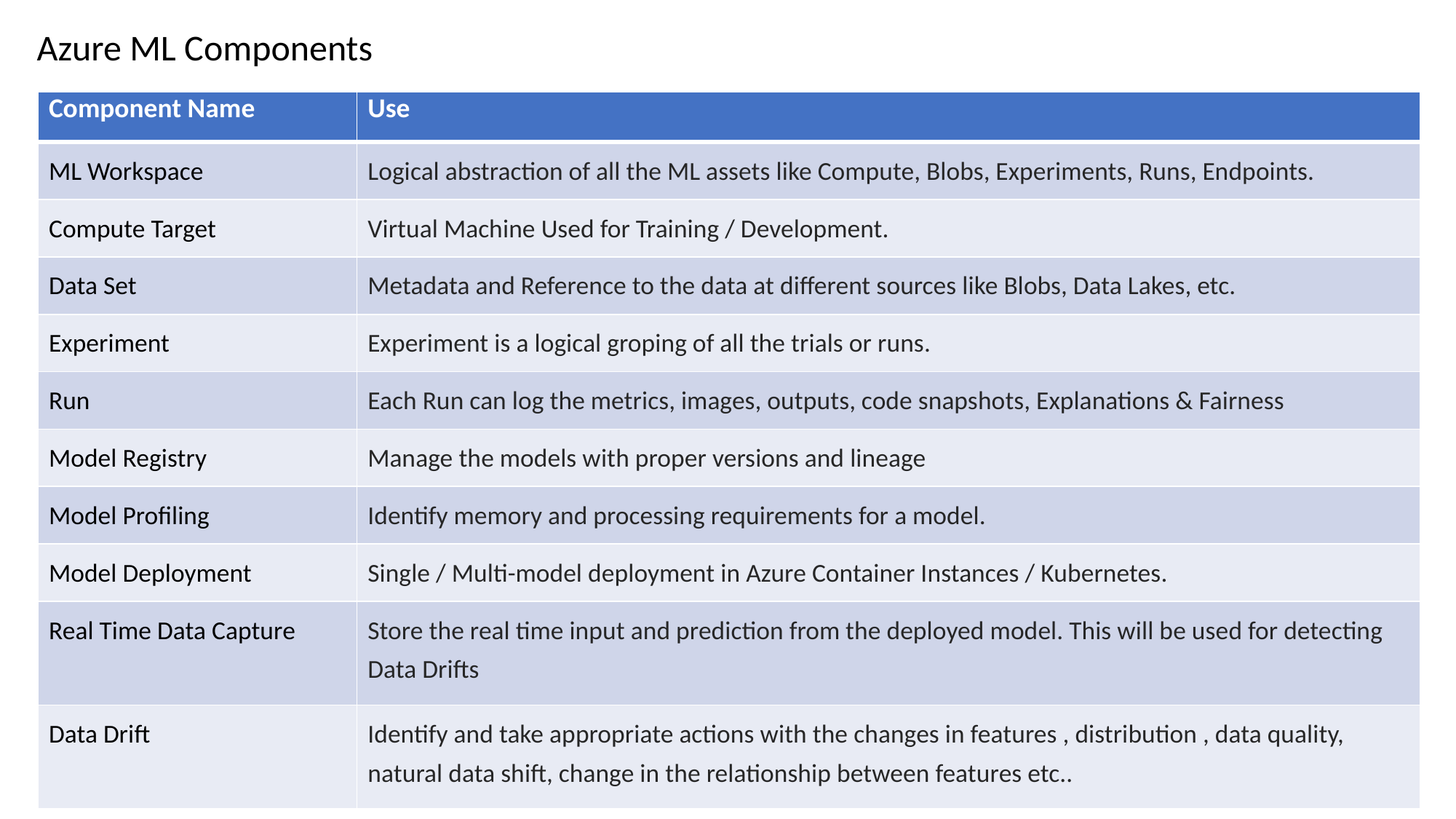

Azure ML Components
| Component Name | Use |
| --- | --- |
| ML Workspace | Logical abstraction of all the ML assets like Compute, Blobs, Experiments, Runs, Endpoints. |
| Compute Target | Virtual Machine Used for Training / Development. |
| Data Set | Metadata and Reference to the data at different sources like Blobs, Data Lakes, etc. |
| Experiment | Experiment is a logical groping of all the trials or runs. |
| Run | Each Run can log the metrics, images, outputs, code snapshots, Explanations & Fairness |
| Model Registry | Manage the models with proper versions and lineage |
| Model Profiling | Identify memory and processing requirements for a model. |
| Model Deployment | Single / Multi-model deployment in Azure Container Instances / Kubernetes. |
| Real Time Data Capture | Store the real time input and prediction from the deployed model. This will be used for detecting Data Drifts |
| Data Drift | Identify and take appropriate actions with the changes in features , distribution , data quality, natural data shift, change in the relationship between features etc.. |